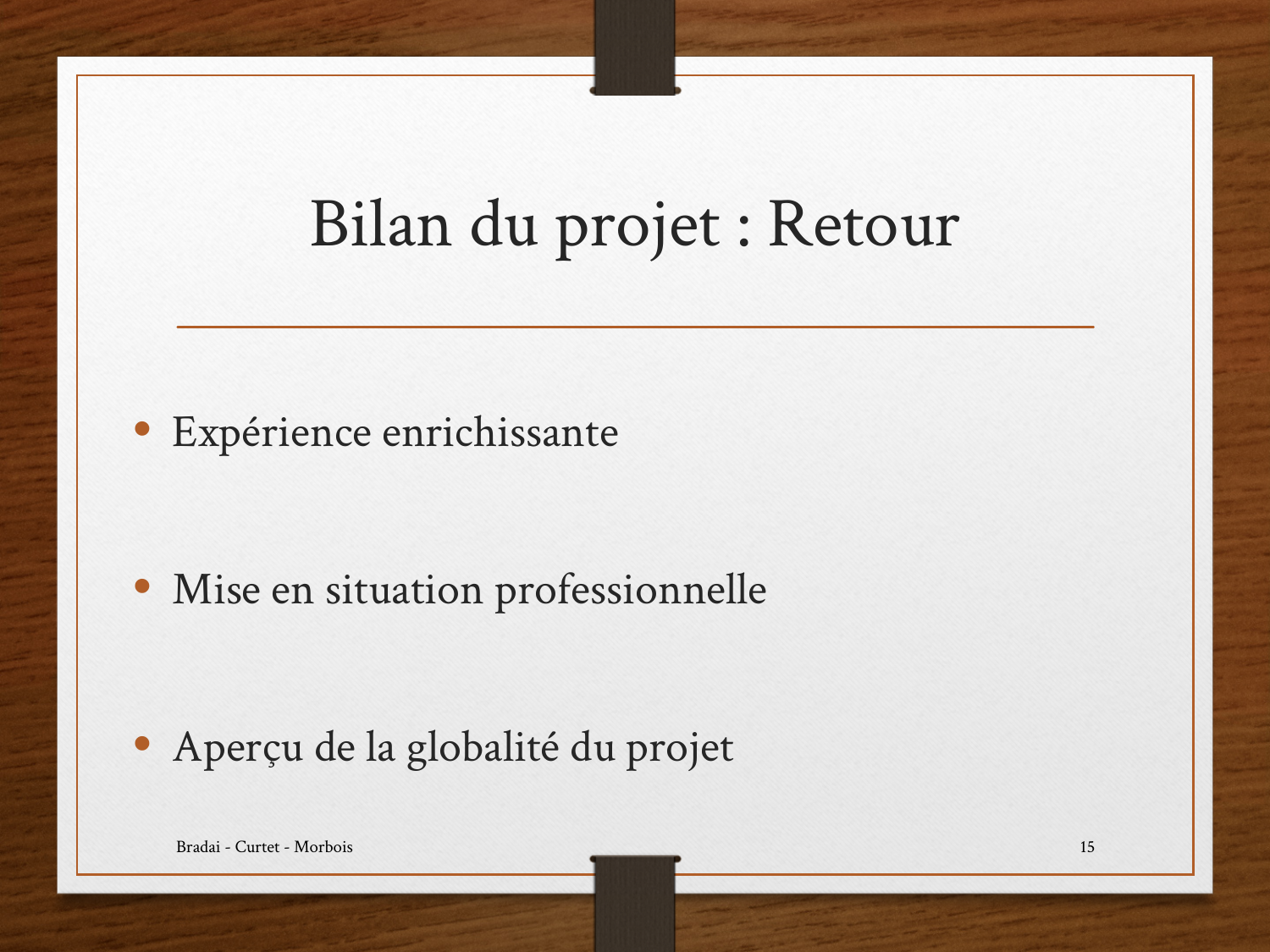

# Bilan du projet : Retour
Expérience enrichissante
Mise en situation professionnelle
Aperçu de la globalité du projet
Bradai - Curtet - Morbois

15